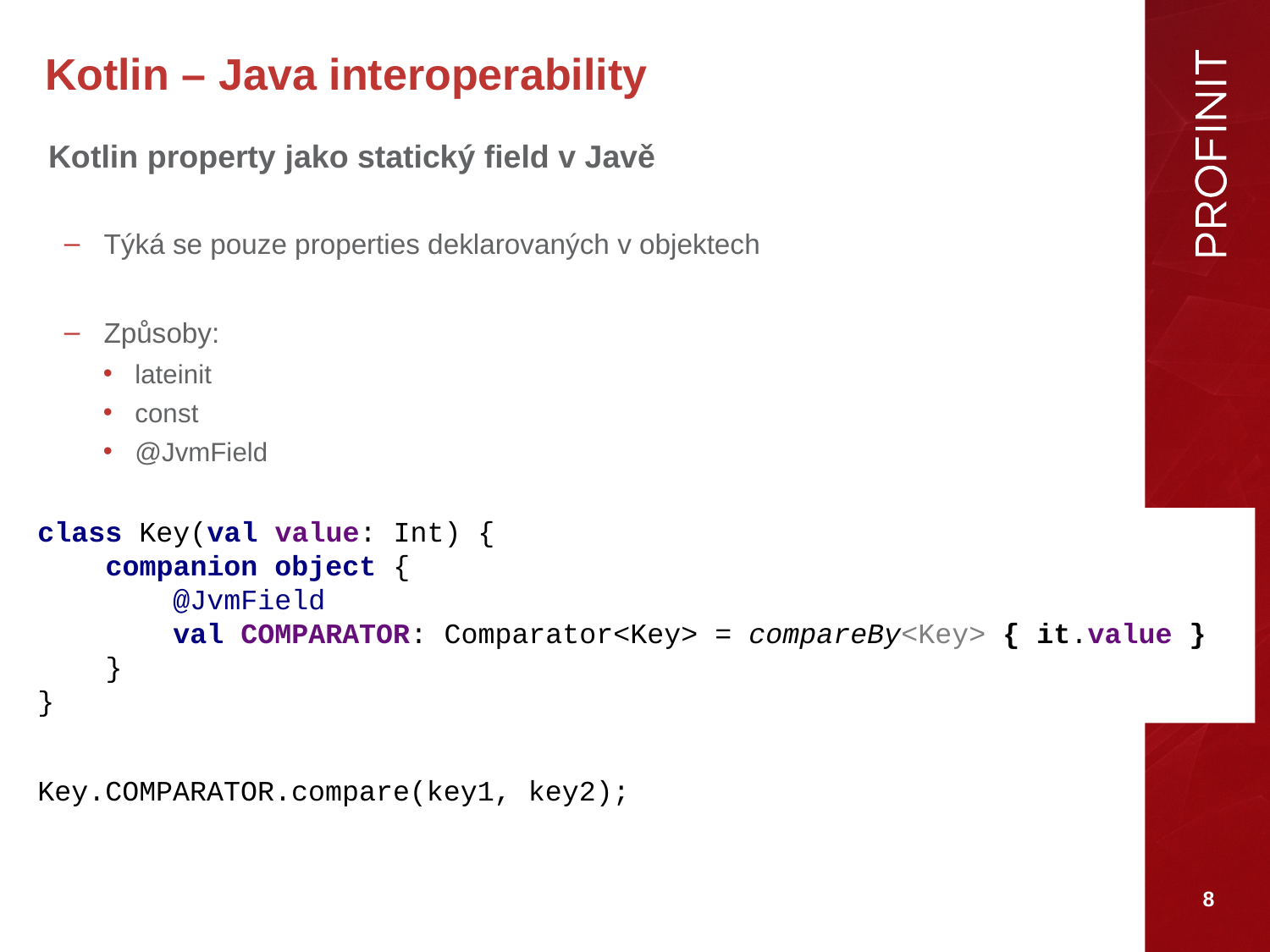

# Kotlin – Java interoperability
Kotlin property jako statický field v Javě
Týká se pouze properties deklarovaných v objektech

Způsoby:
lateinit
const
@JvmField
class Key(val value: Int) {
    companion object {
        @JvmField
        val COMPARATOR: Comparator<Key> = compareBy<Key> { it.value }
    }
}
Key.COMPARATOR.compare(key1, key2);